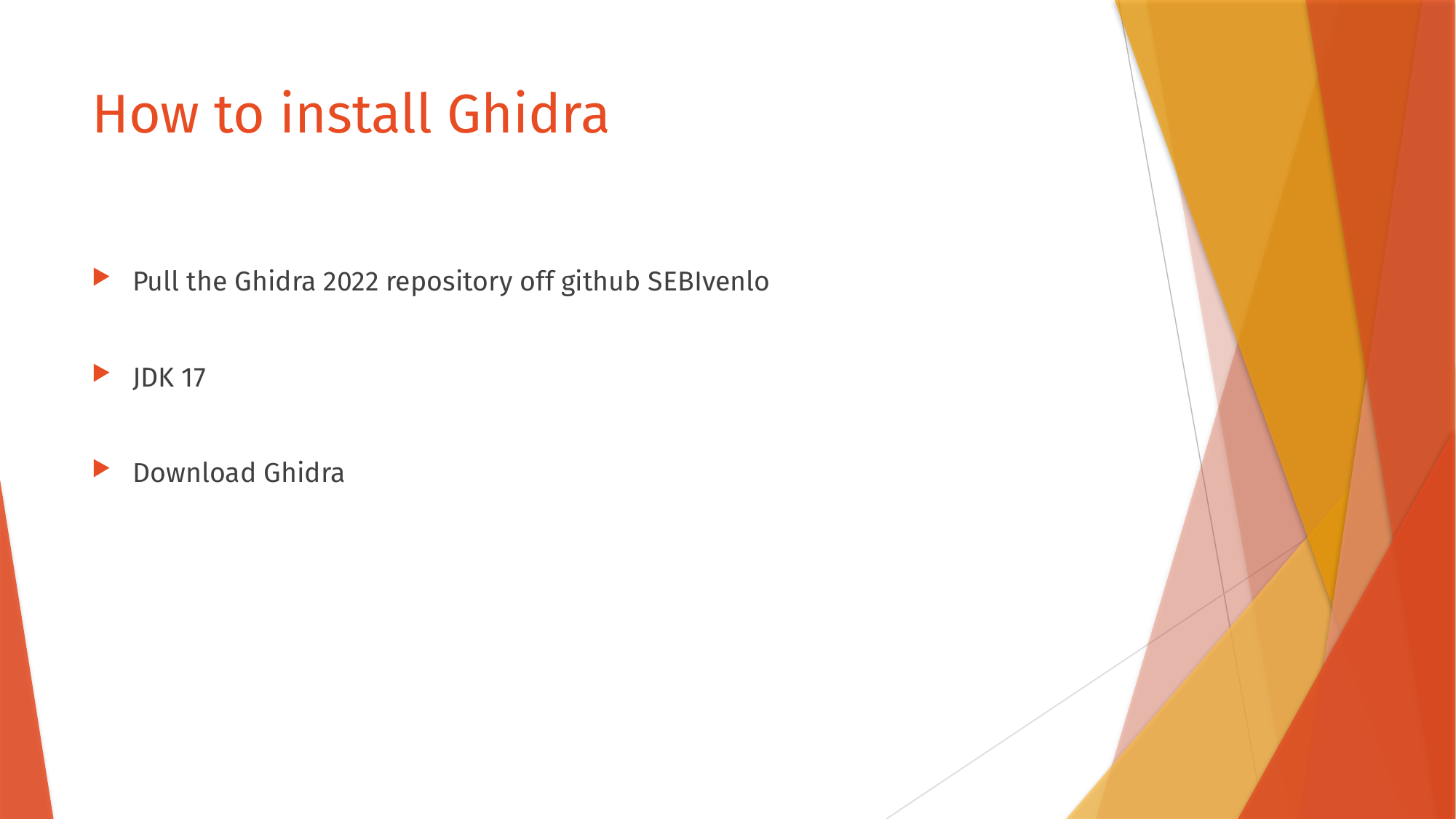

# How to install Ghidra
Pull the Ghidra 2022 repository off github SEBIvenlo

JDK 17

Download Ghidra